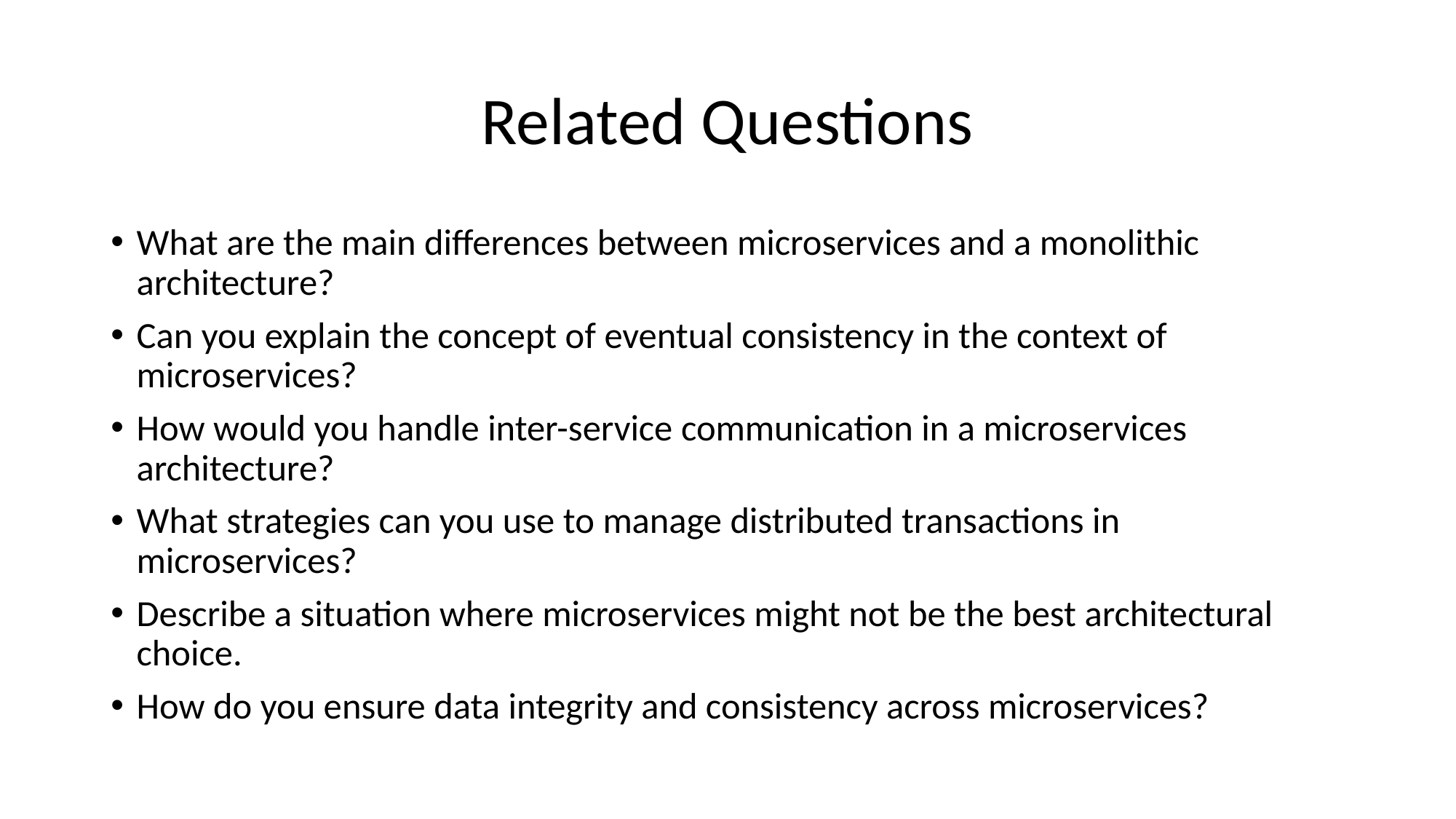

# Related Questions
What are the main differences between microservices and a monolithic architecture?
Can you explain the concept of eventual consistency in the context of microservices?
How would you handle inter-service communication in a microservices architecture?
What strategies can you use to manage distributed transactions in microservices?
Describe a situation where microservices might not be the best architectural choice.
How do you ensure data integrity and consistency across microservices?